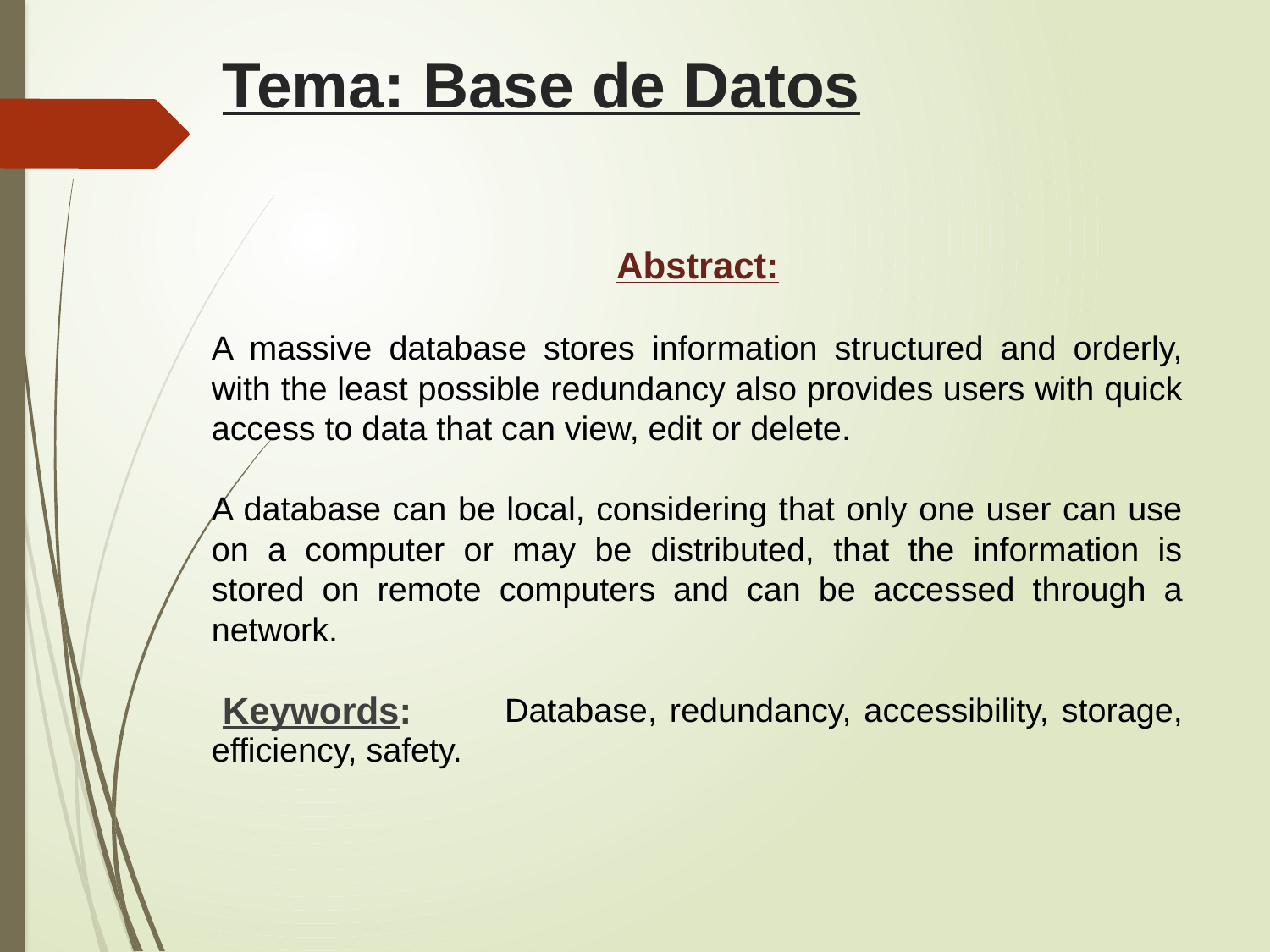

# Tema: Base de Datos
Abstract:

A massive database stores information structured and orderly, with the least possible redundancy also provides users with quick access to data that can view, edit or delete.

A database can be local, considering that only one user can use on a computer or may be distributed, that the information is stored on remote computers and can be accessed through a network.

                       Database, redundancy, accessibility, storage, efficiency, safety.

Keywords: